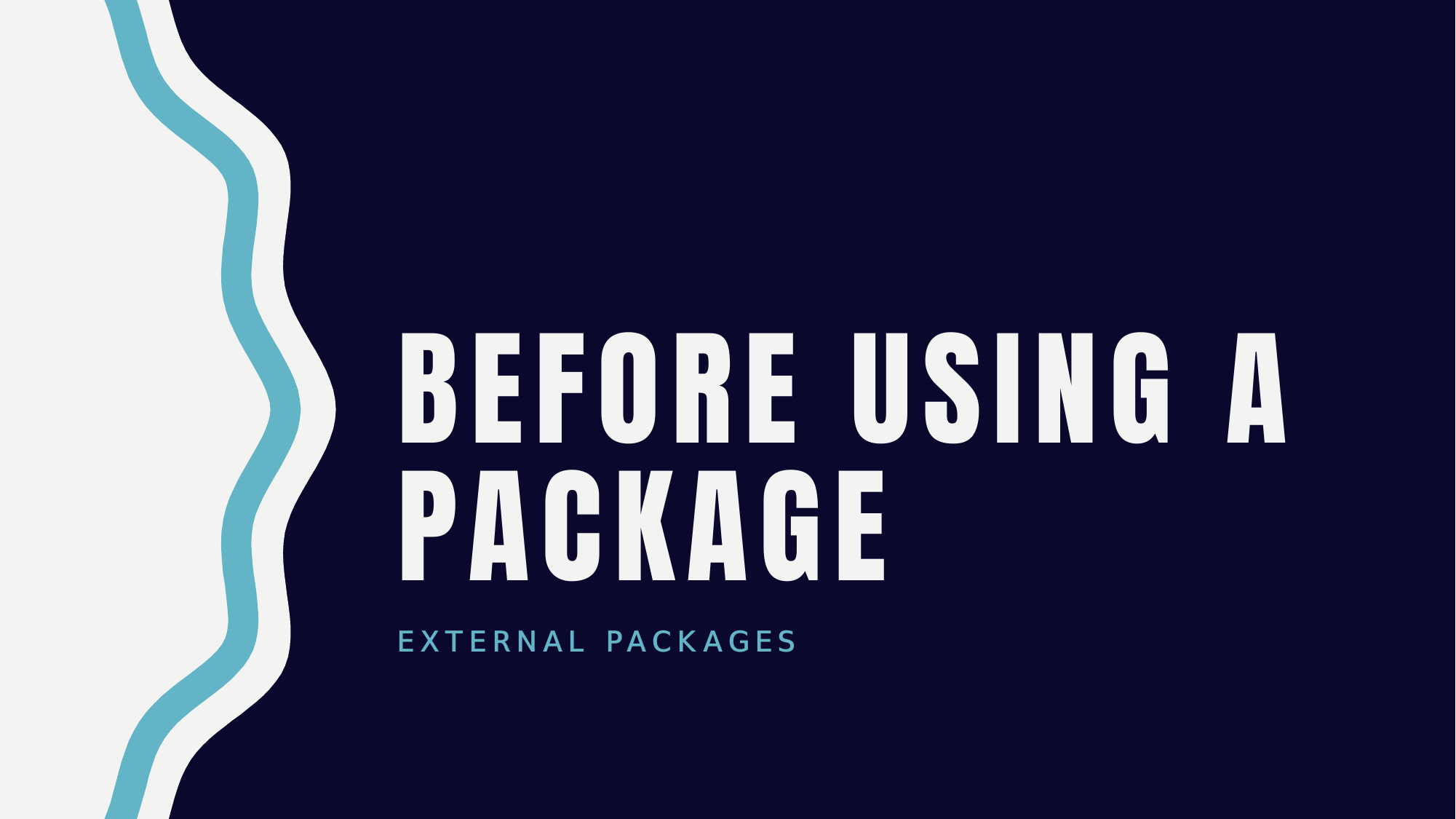

# Before using a package
External packages